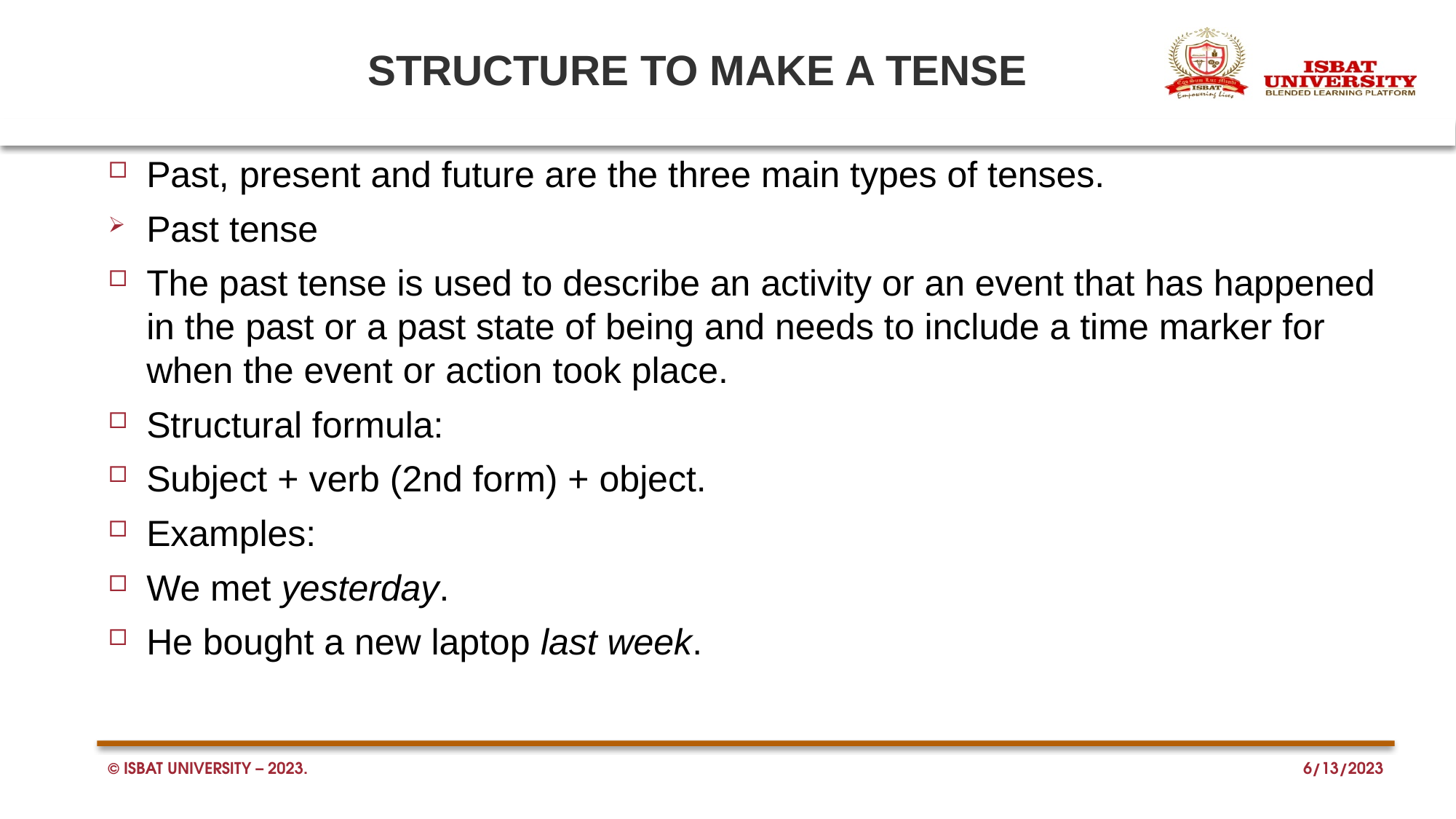

# STRUCTURE TO MAKE A TENSE
Past, present and future are the three main types of tenses.
Past tense
The past tense is used to describe an activity or an event that has happened in the past or a past state of being and needs to include a time marker for when the event or action took place.
Structural formula:
Subject + verb (2nd form) + object.
Examples:
We met yesterday.
He bought a new laptop last week.